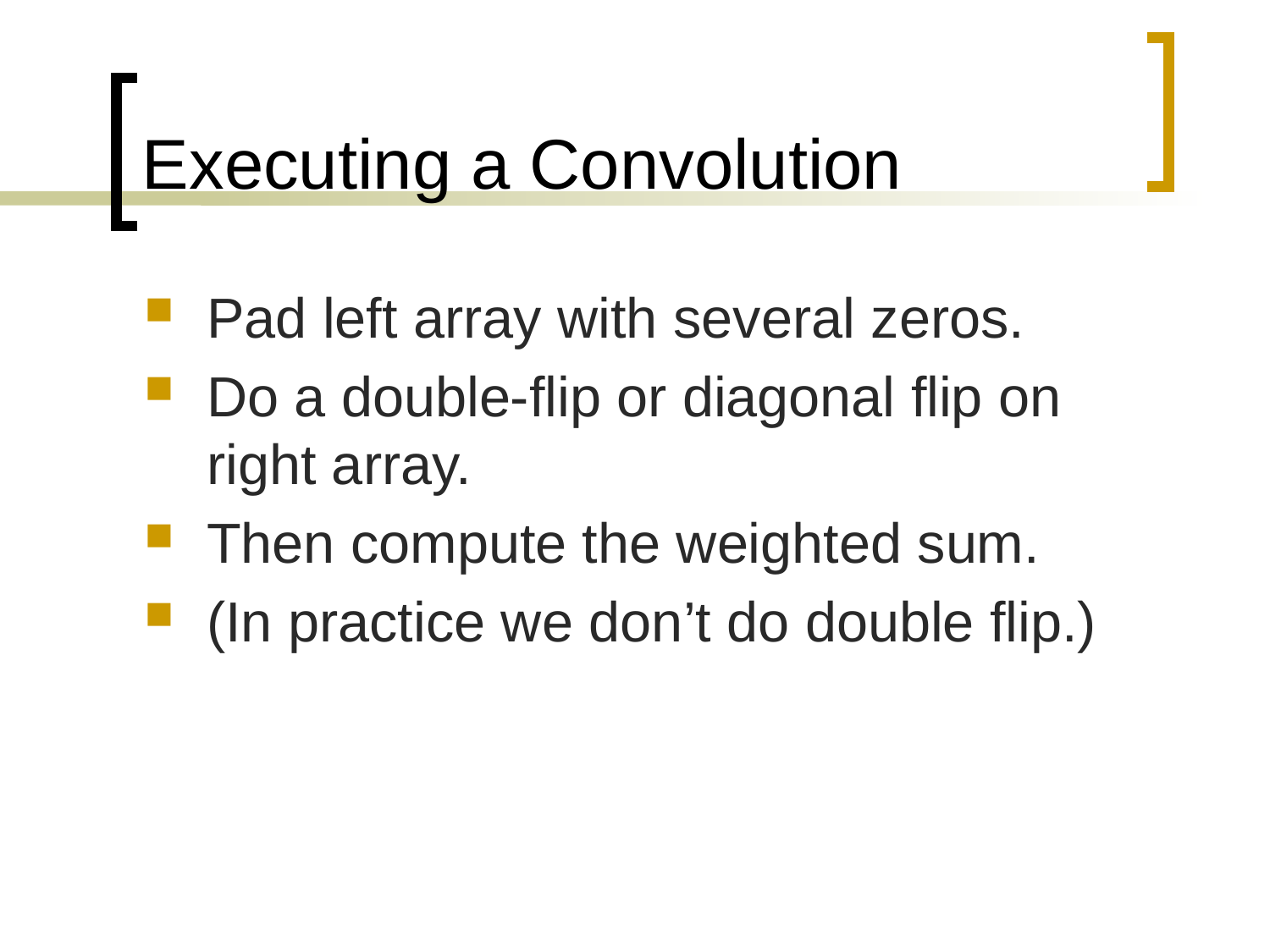

# Executing a Convolution
Pad left array with several zeros.
Do a double-flip or diagonal flip on right array.
Then compute the weighted sum.
(In practice we don’t do double flip.)